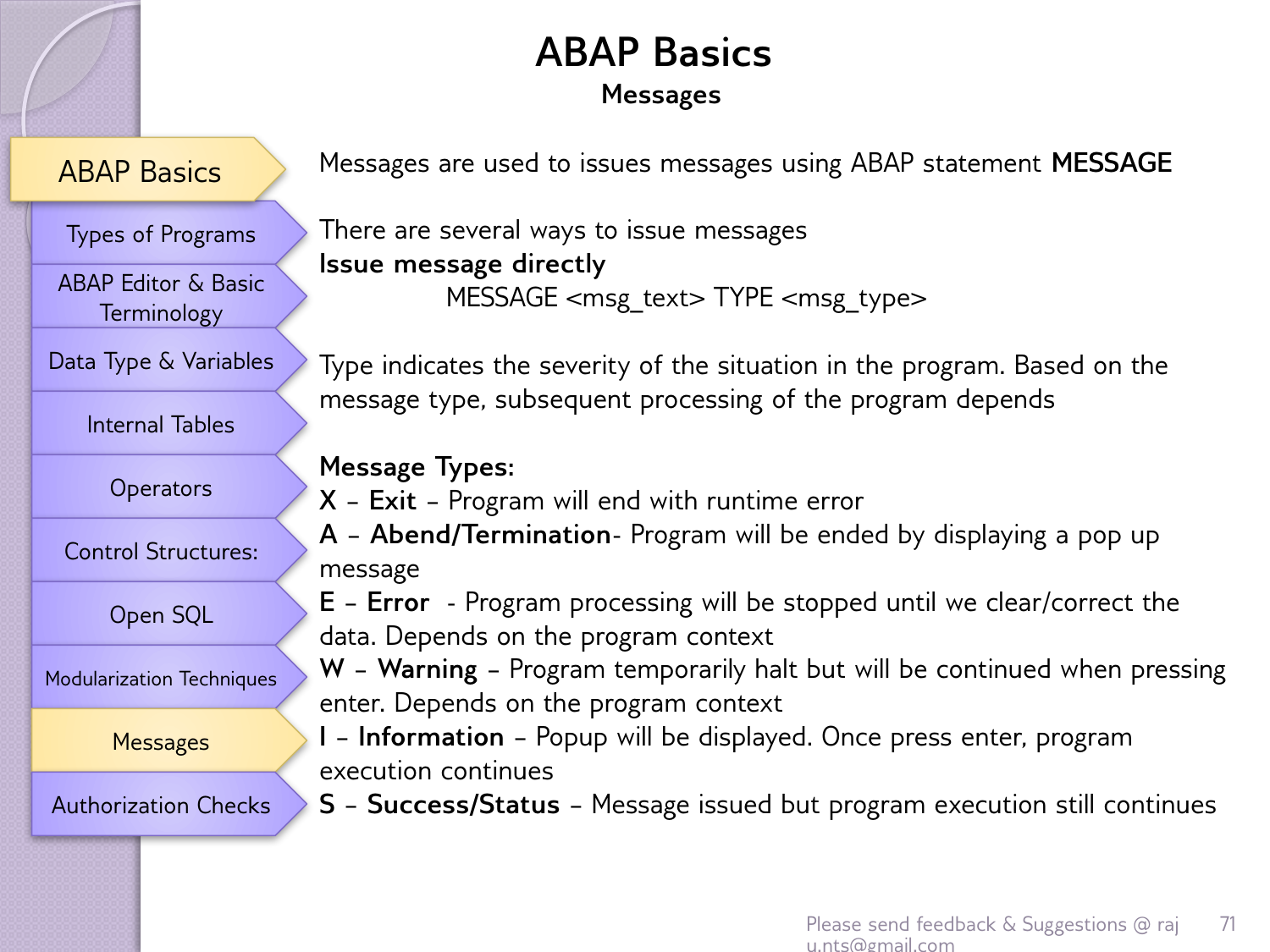

ABAP Basics
Messages
ABAP Basics
Messages are used to issues messages using ABAP statement MESSAGE

There are several ways to issue messages
Issue message directly
	MESSAGE <msg_text> TYPE <msg_type>

Type indicates the severity of the situation in the program. Based on the message type, subsequent processing of the program depends

Message Types:
X – Exit – Program will end with runtime error
A – Abend/Termination- Program will be ended by displaying a pop up message
E – Error	- Program processing will be stopped until we clear/correct the data. Depends on the program context
W – Warning – Program temporarily halt but will be continued when pressing enter. Depends on the program context
I – Information – Popup will be displayed. Once press enter, program execution continues
S – Success/Status – Message issued but program execution still continues

Types of Programs
ABAP Editor & Basic Terminology
Data Type & Variables
Internal Tables
Operators
Control Structures:
Open SQL
Modularization Techniques
Messages
Authorization Checks
Please send feedback & Suggestions @ raju.nts@gmail.com
71